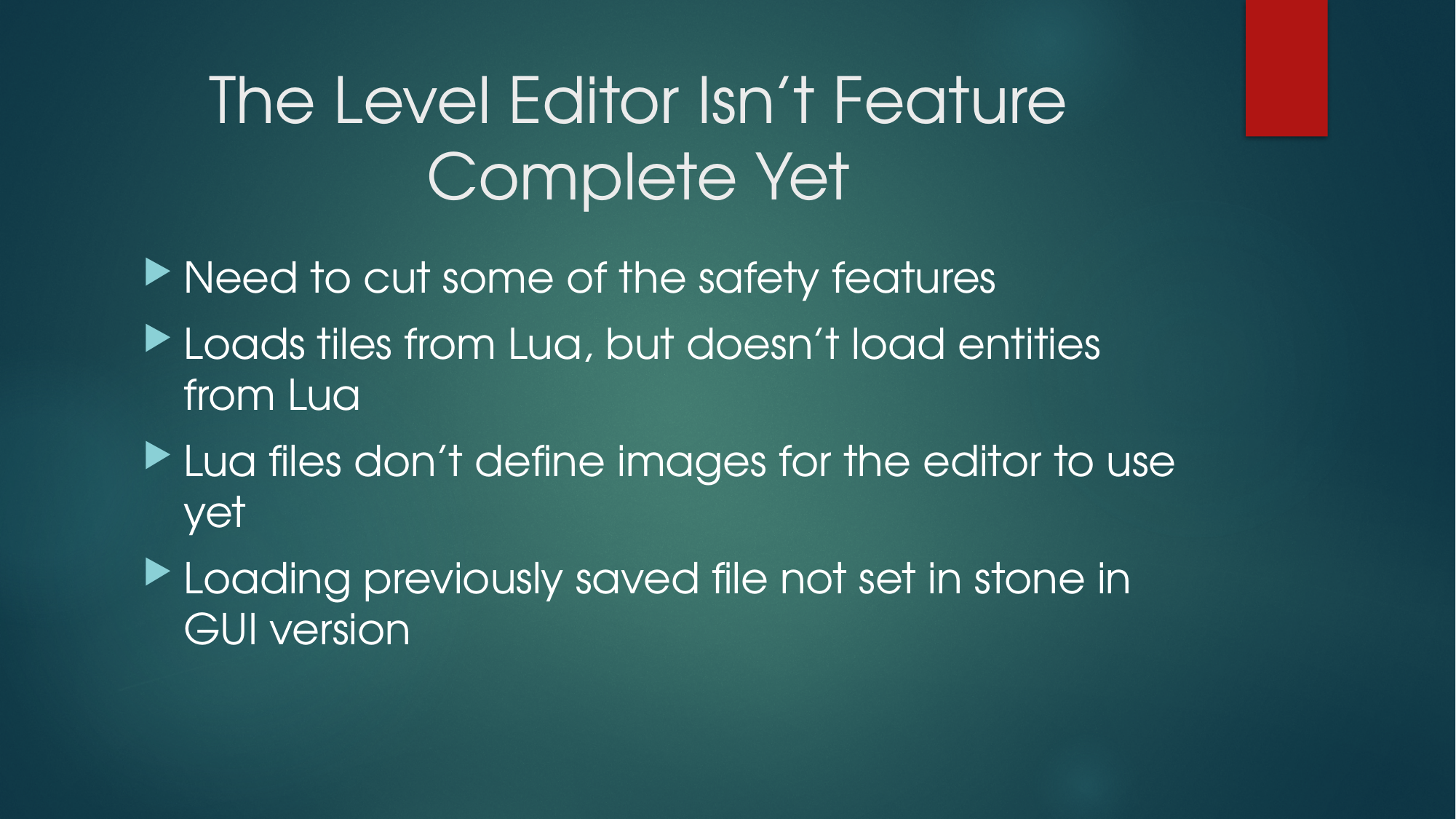

# The Level Editor Isn’t Feature Complete Yet
Need to cut some of the safety features
Loads tiles from Lua, but doesn’t load entities from Lua
Lua files don’t define images for the editor to use yet
Loading previously saved file not set in stone in GUI version